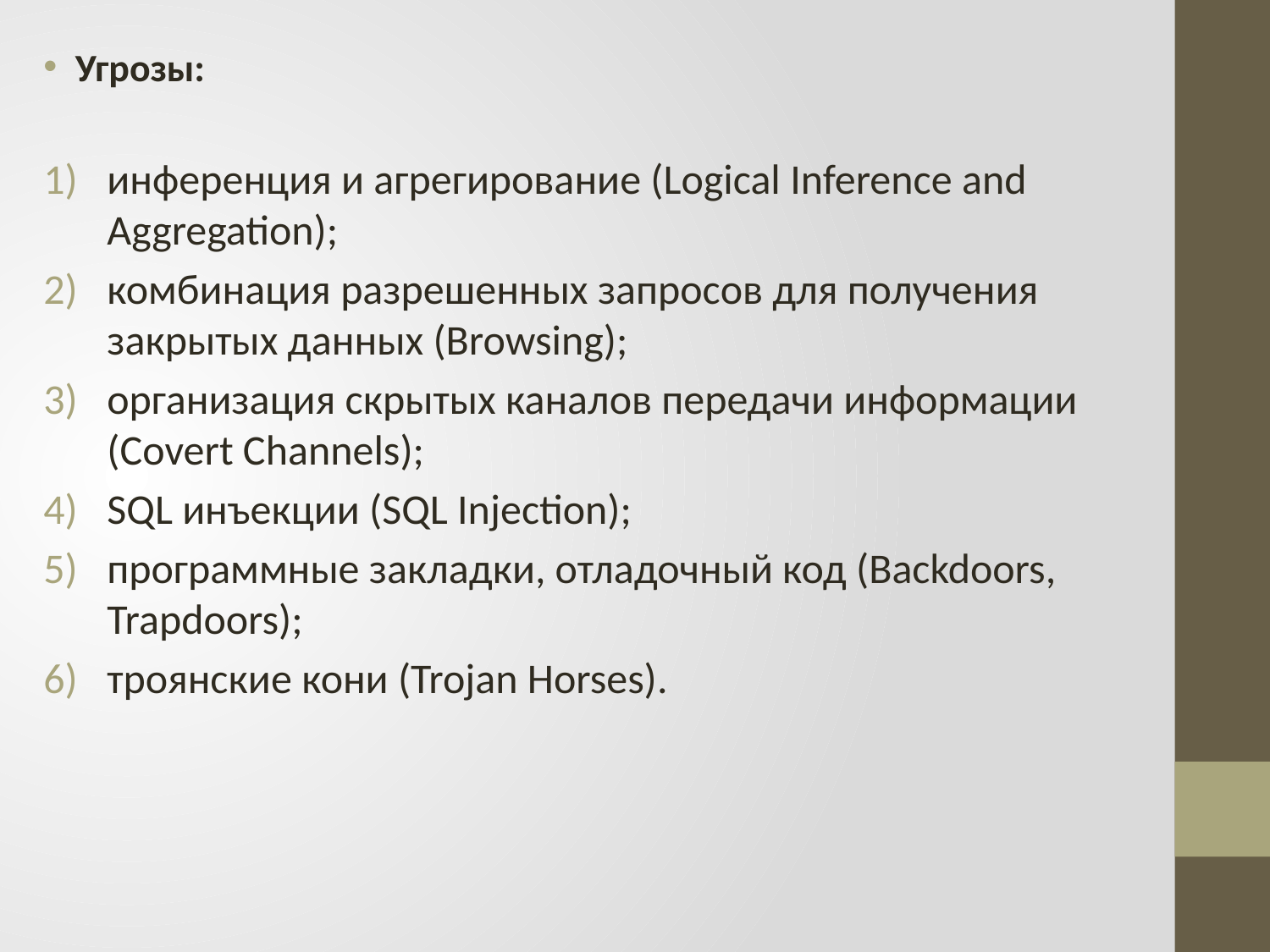

Угрозы:

инференция и агрегирование (Logical Inference and Aggregation);
комбинация разрешенных запросов для получения закрытых данных (Browsing);
организация скрытых каналов передачи информации (Covert Channels);
SQL инъекции (SQL Injection);
программные закладки, отладочный код (Backdoors, Trapdoors);
троянские кони (Trojan Horses).